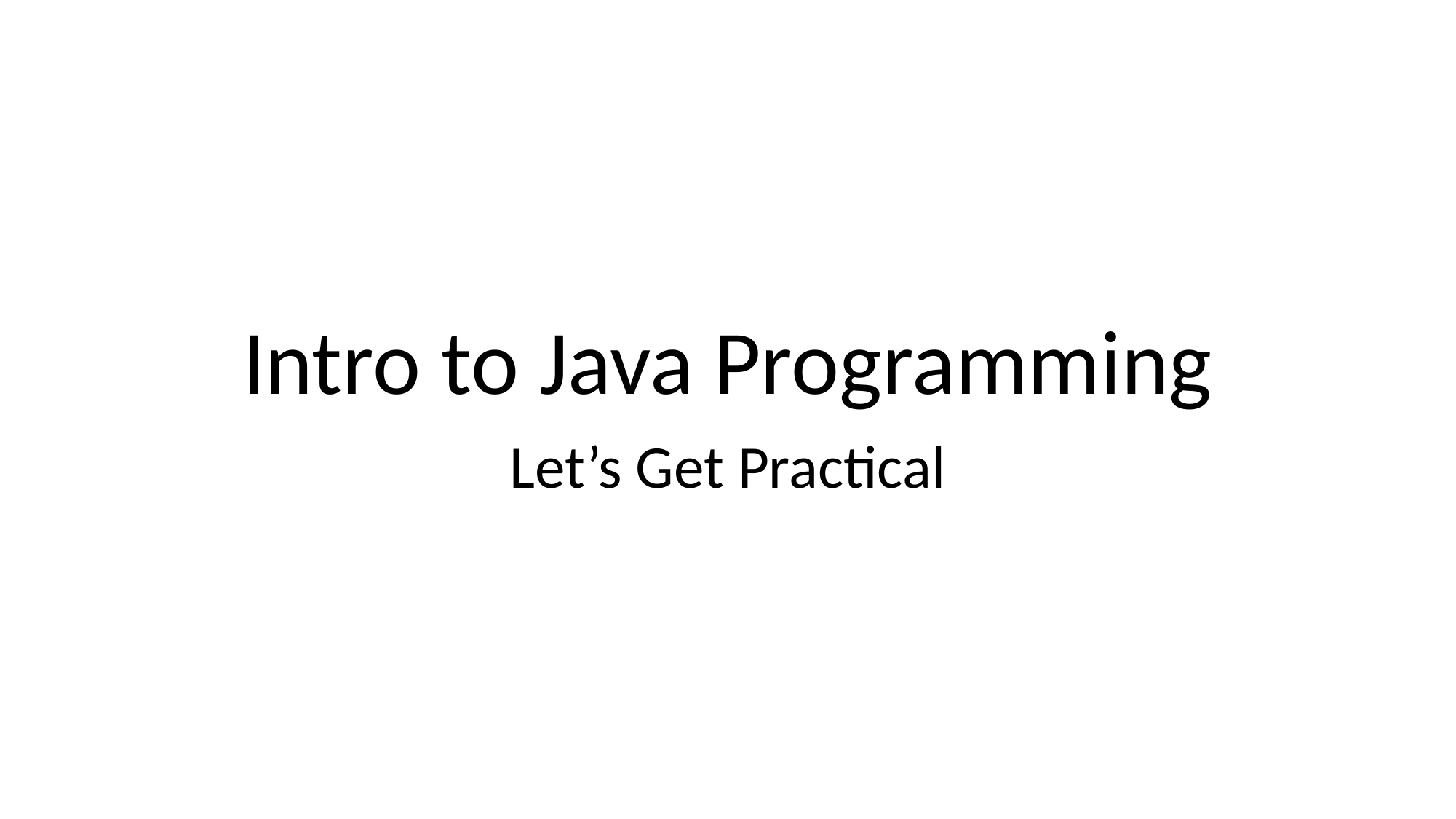

# Intro to Java Programming
Let’s Get Practical